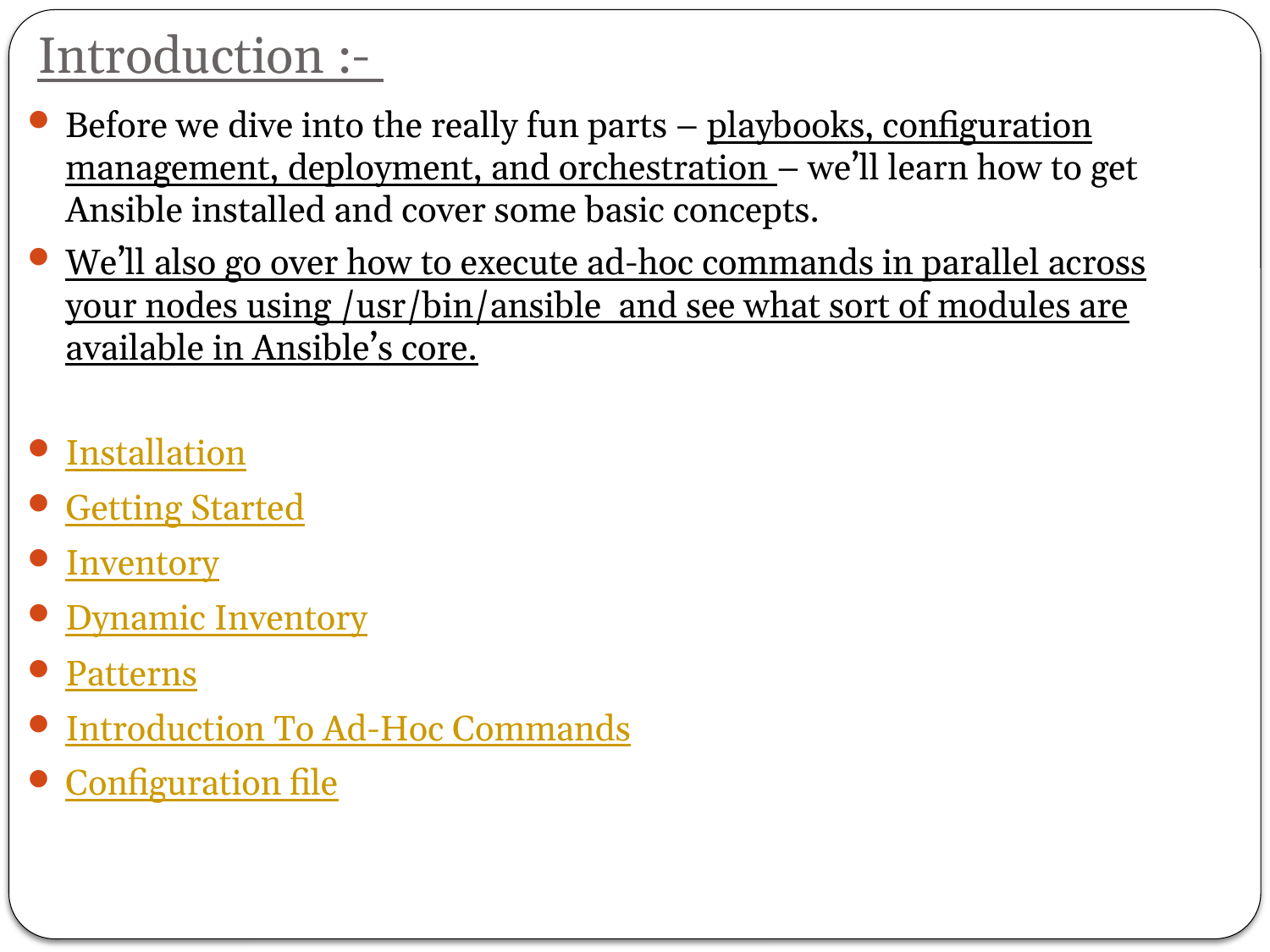

# Introduction :-
Before we dive into the really fun parts – playbooks, configuration management, deployment, and orchestration – we’ll learn how to get Ansible installed and cover some basic concepts.
We’ll also go over how to execute ad-hoc commands in parallel across your nodes using /usr/bin/ansible  and see what sort of modules are available in Ansible’s core.

Installation
Getting Started
Inventory
Dynamic Inventory
Patterns
Introduction To Ad-Hoc Commands
Configuration file